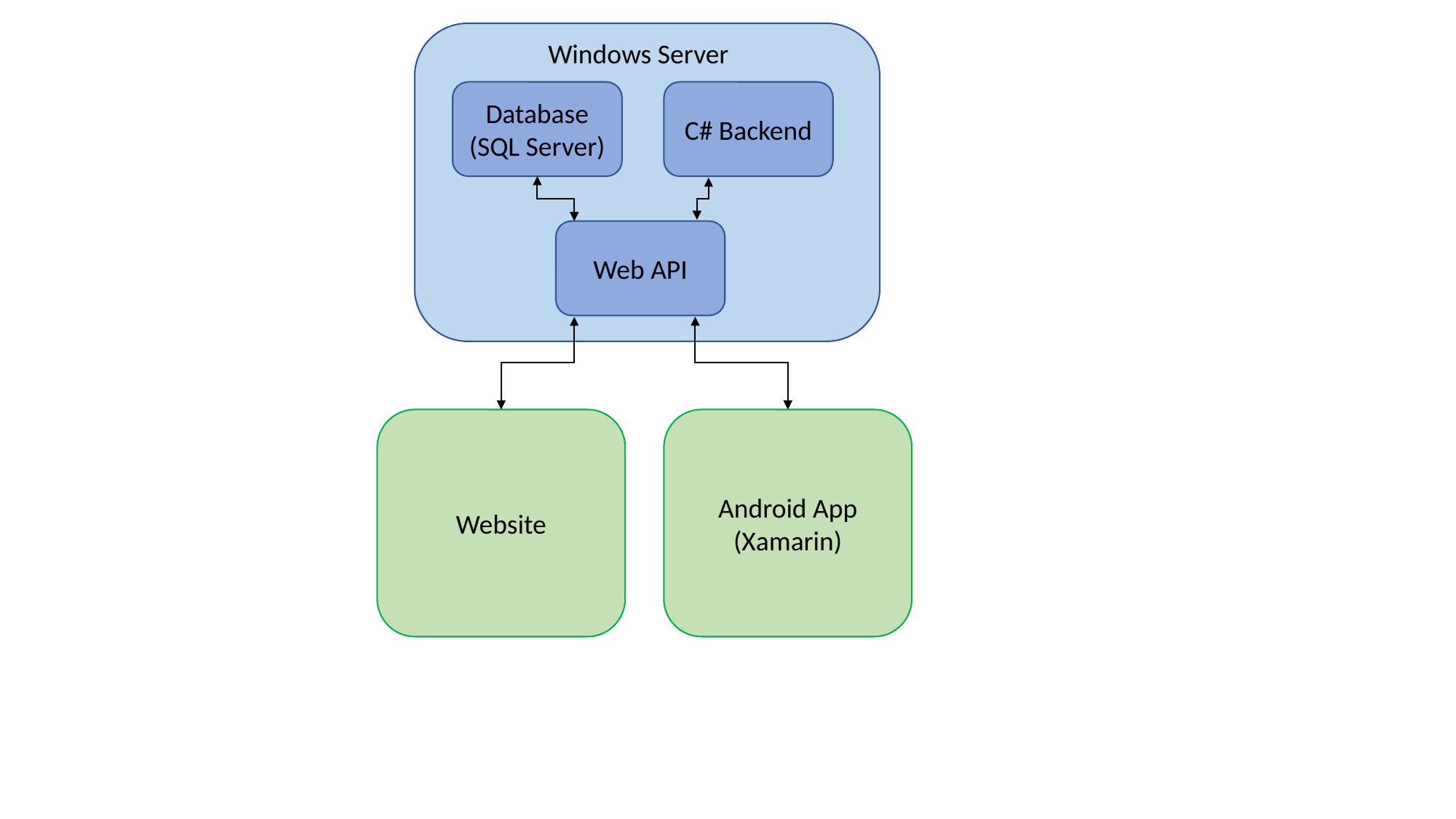

Windows Server
Database
(SQL Server)
C# Backend
Web API
Website
Android App (Xamarin)